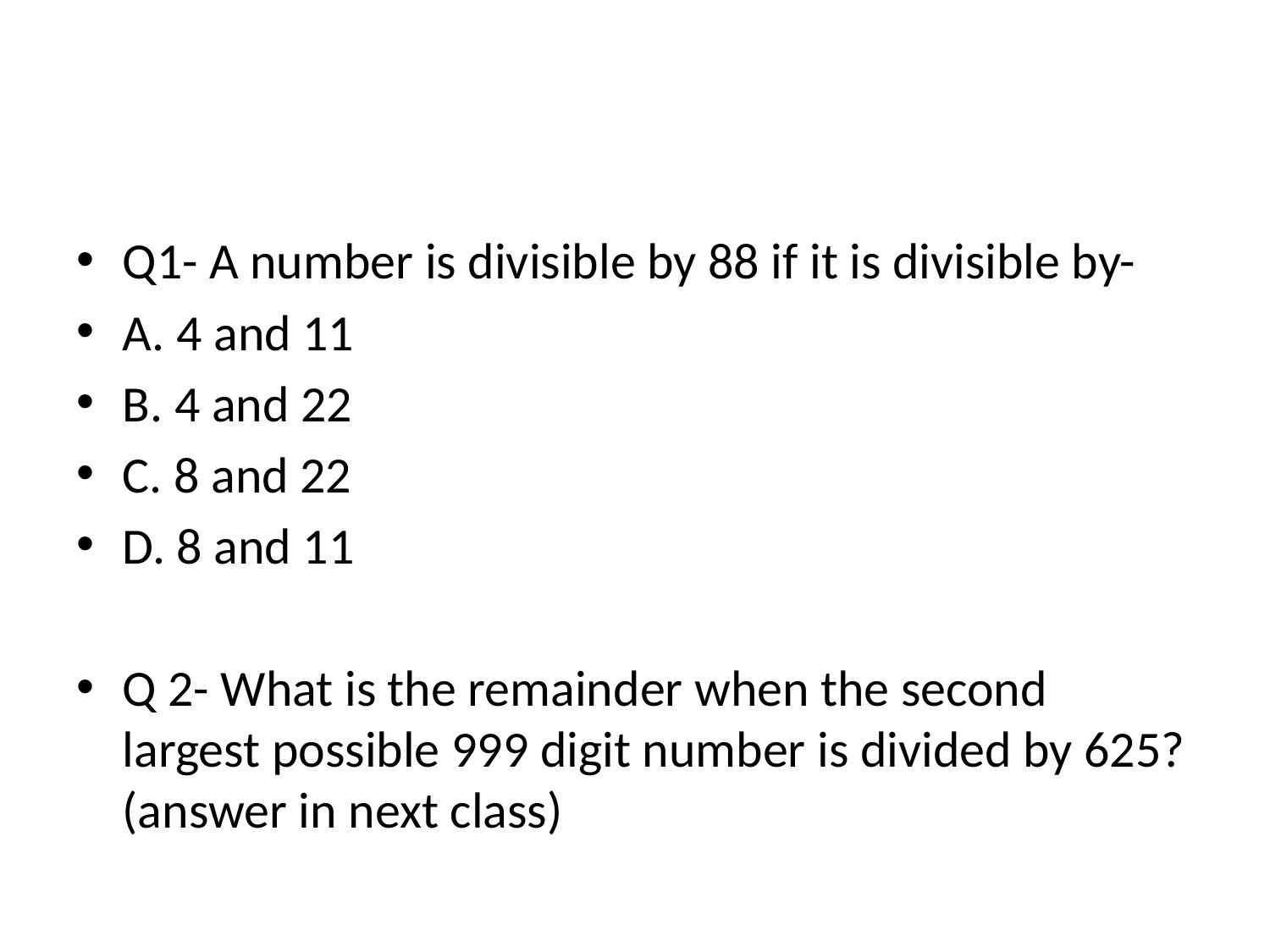

#
Q1- A number is divisible by 88 if it is divisible by-
A. 4 and 11
B. 4 and 22
C. 8 and 22
D. 8 and 11

Q 2- What is the remainder when the second largest possible 999 digit number is divided by 625? (answer in next class)